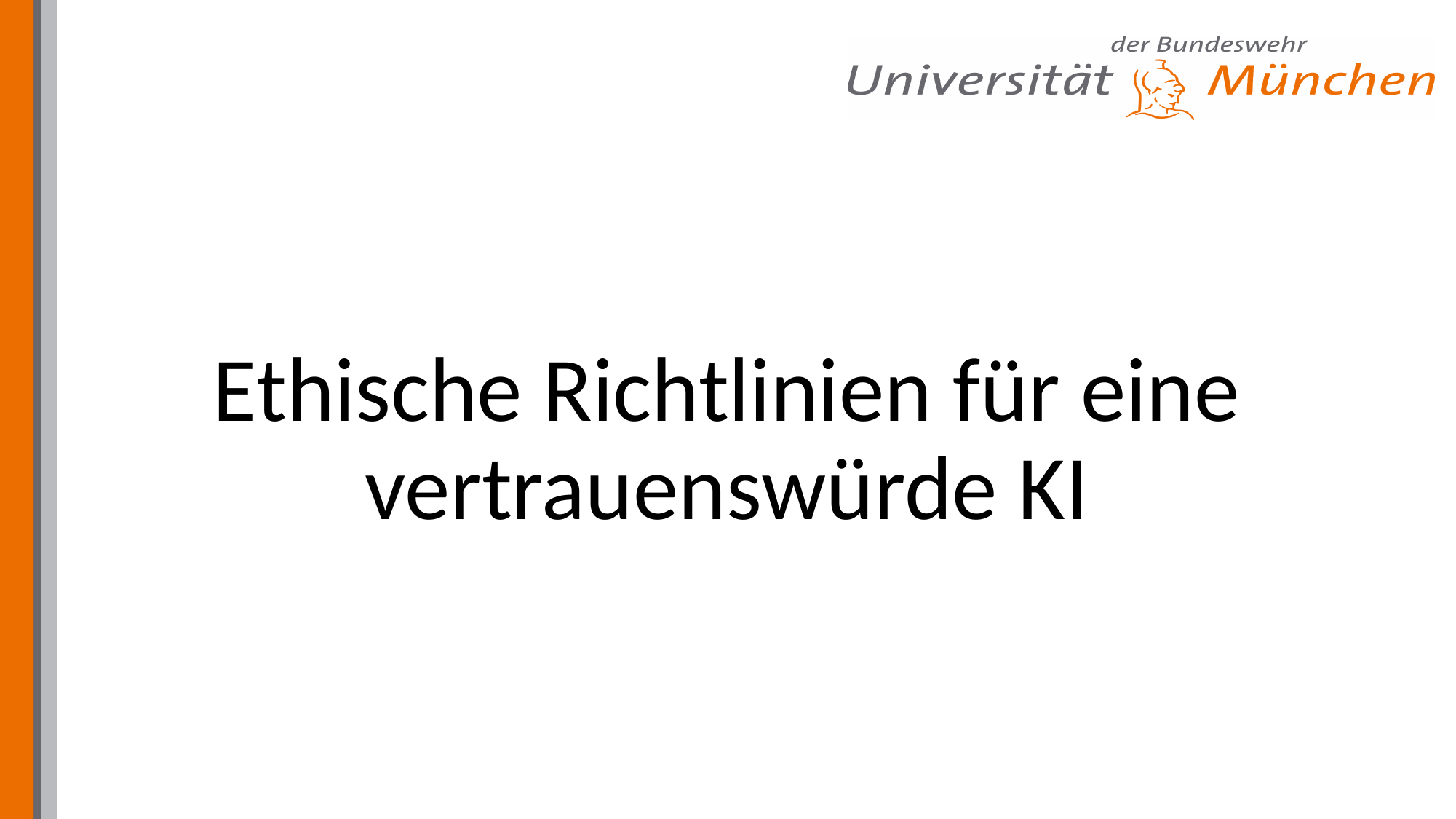

# Ethische Richtlinien für eine vertrauenswürde KI